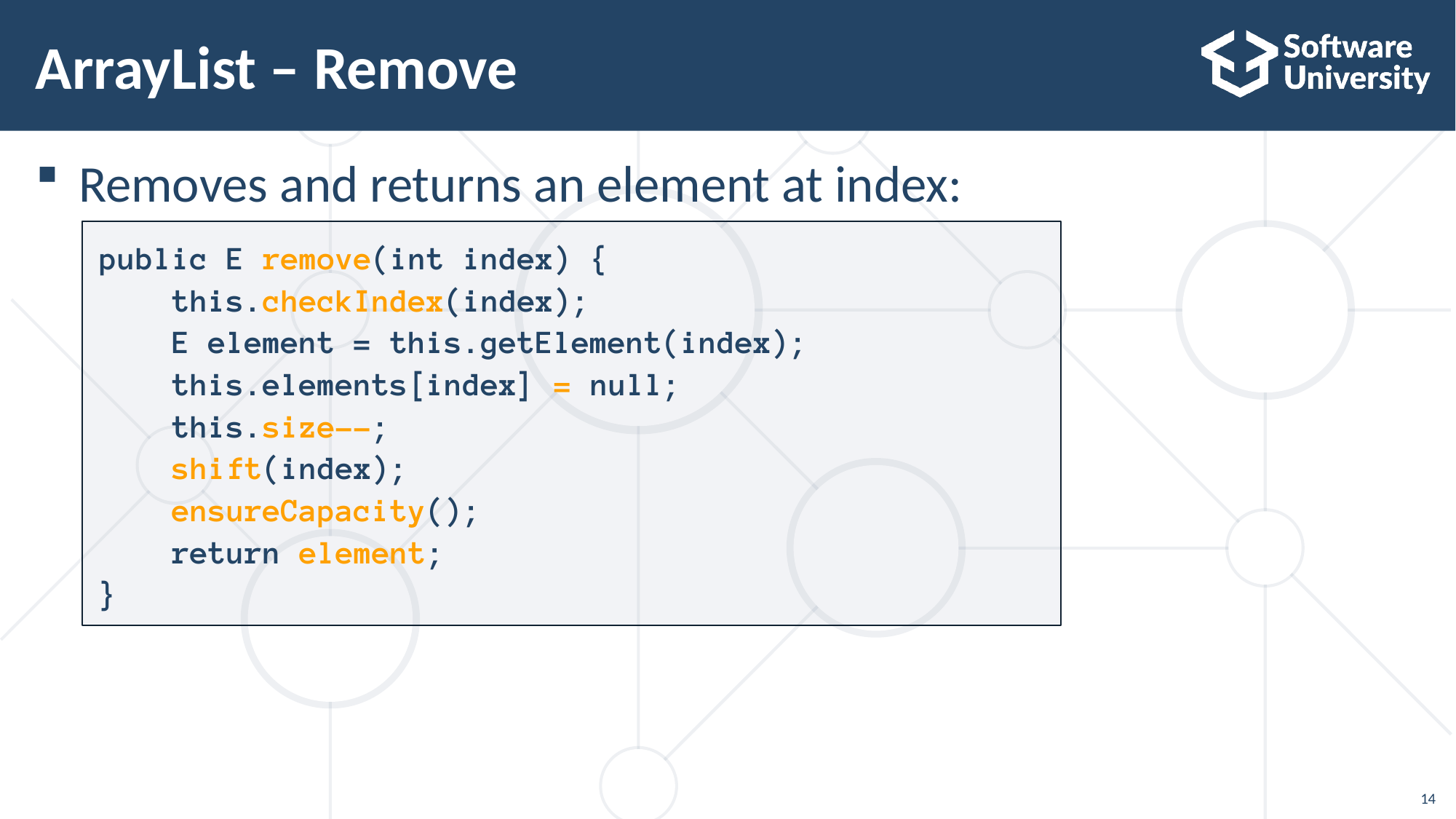

14
# ArrayList – Remove
Removes and returns an element at index:
public E remove(int index) {
    this.checkIndex(index);
    E element = this.getElement(index);
    this.elements[index] = null;
    this.size--;
    shift(index);
    ensureCapacity();
    return element;
}